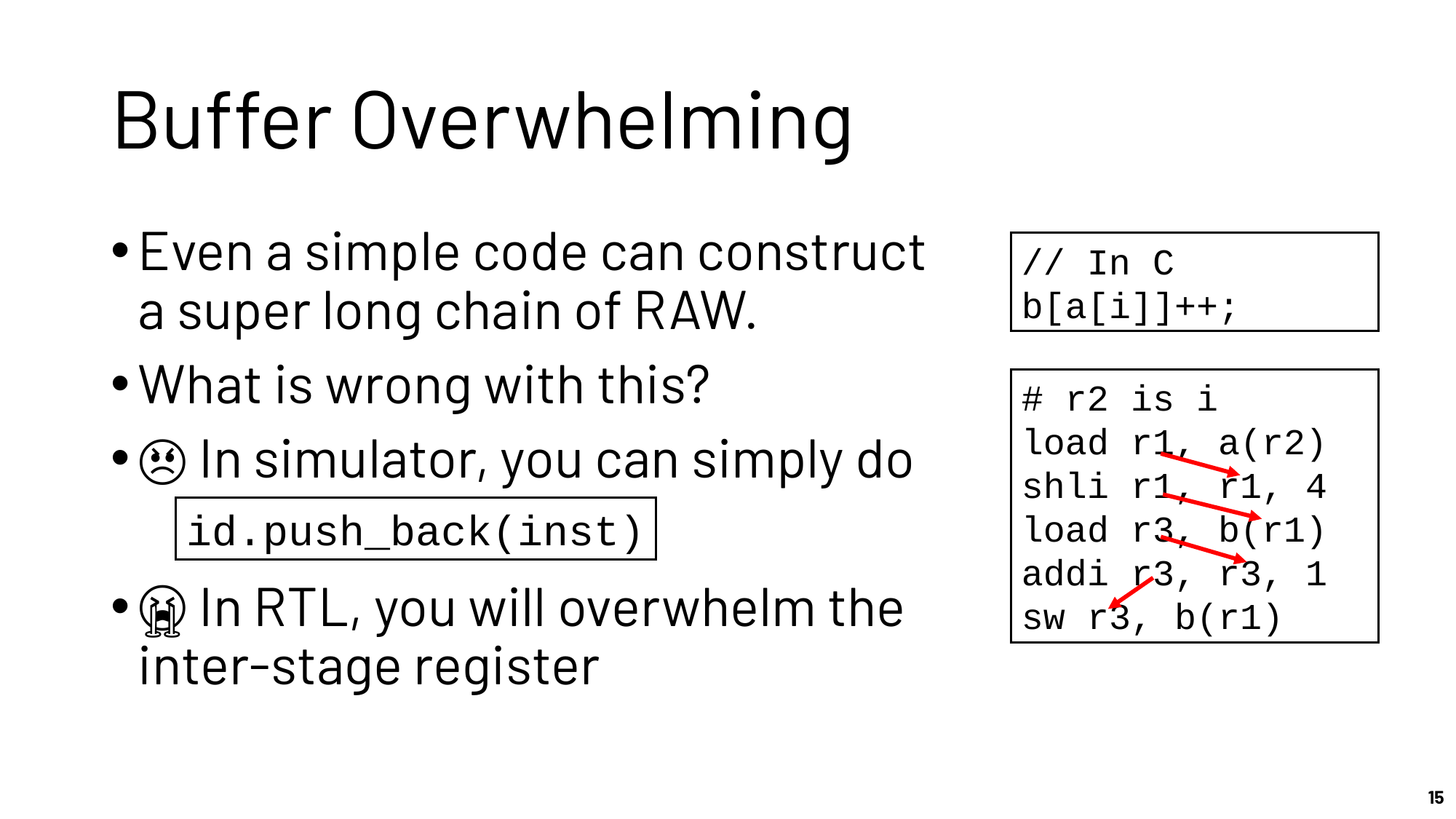

# Buffer Overwhelming
Even a simple code can construct a super long chain of RAW.
What is wrong with this?
😠 In simulator, you can simply do

😭 In RTL, you will overwhelm the inter-stage register
// In C
b[a[i]]++;
# r2 is i
load r1, a(r2)
shli r1, r1, 4
load r3, b(r1)
addi r3, r3, 1
sw r3, b(r1)
id.push_back(inst)
15